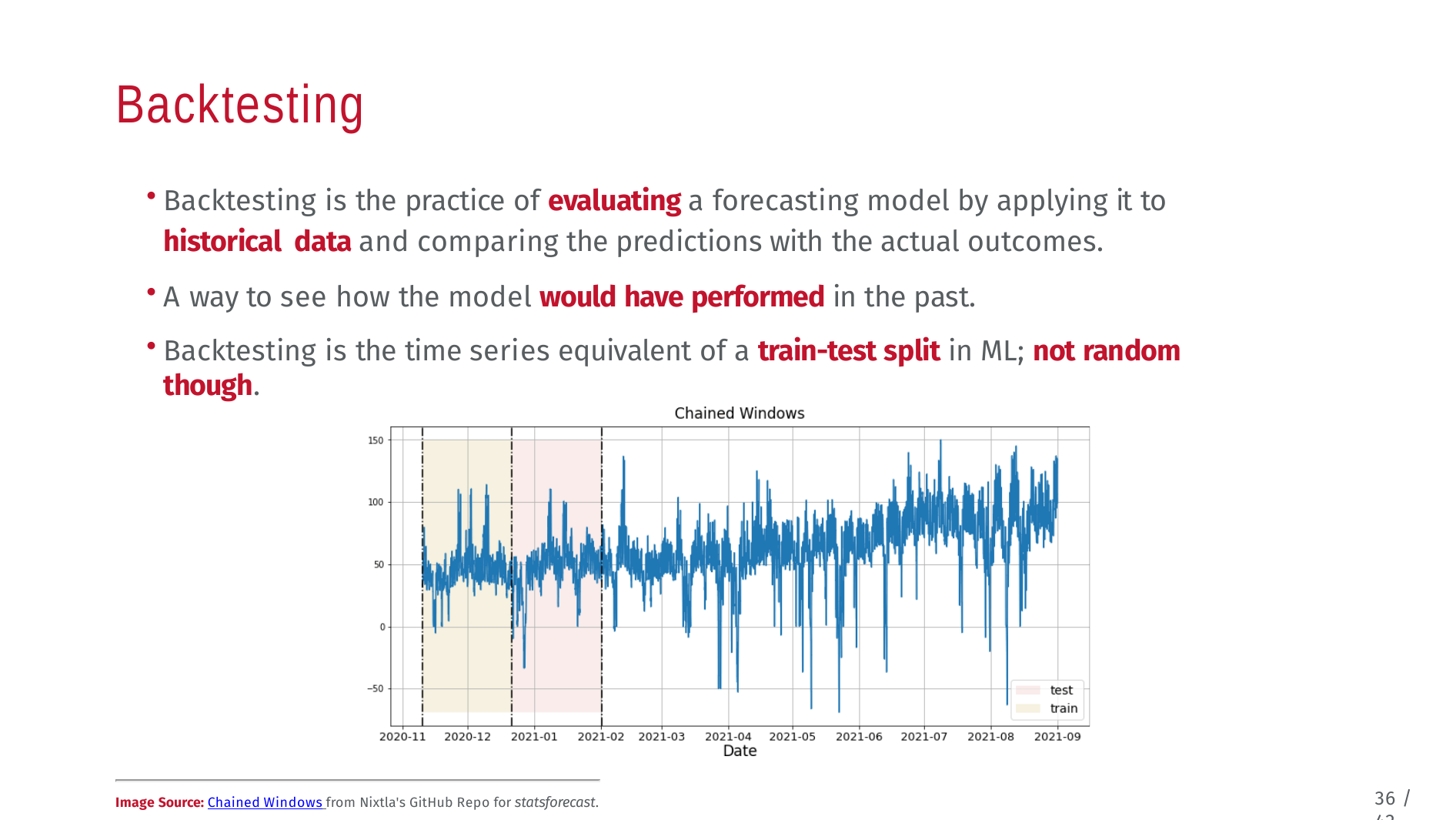

# Backtesting
Backtesting is the practice of evaluating a forecasting model by applying it to historical  data and comparing the predictions with the actual outcomes.
A way to see how the model would have performed in the past.
Backtesting is the time series equivalent of a train-test split in ML; not random though.

36 / 42
Image Source: Chained Windows from Nixtla's GitHub Repo for statsforecast.